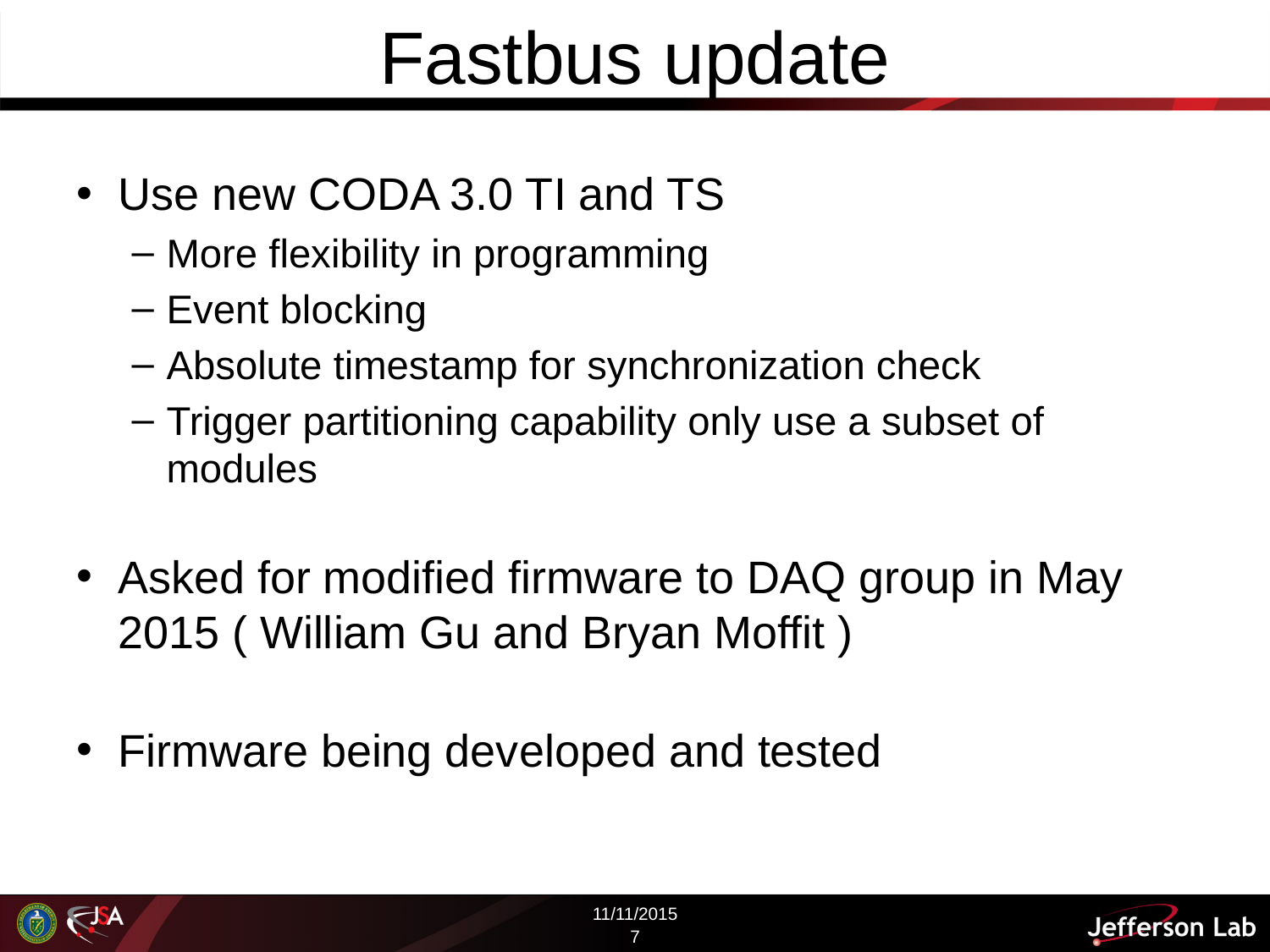

# Fastbus update
Use new CODA 3.0 TI and TS
More flexibility in programming
Event blocking
Absolute timestamp for synchronization check
Trigger partitioning capability only use a subset of modules
Asked for modified firmware to DAQ group in May 2015 ( William Gu and Bryan Moffit )
Firmware being developed and tested

11/11/2015
7